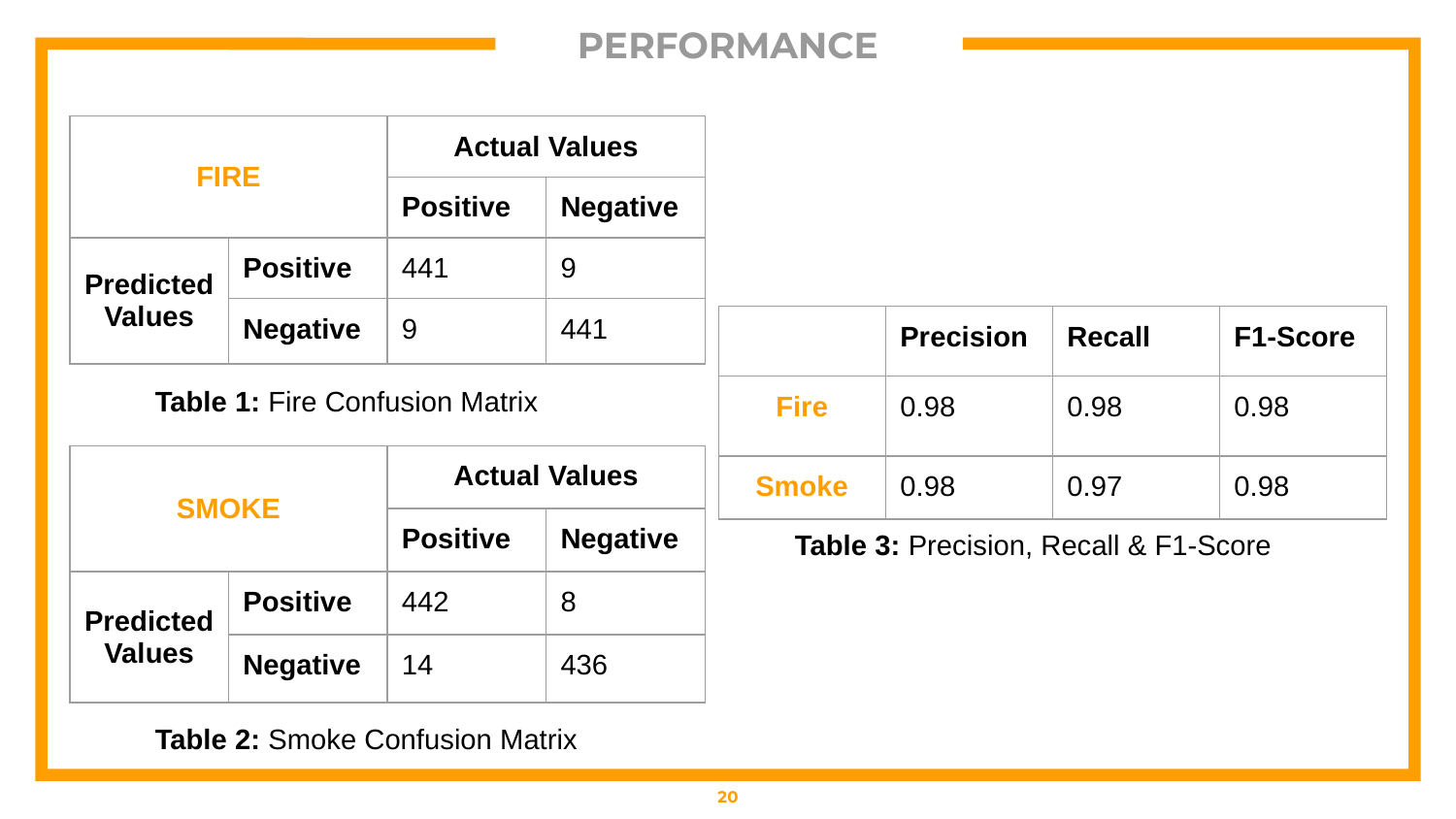

# PERFORMANCE
| FIRE |  | Actual Values |  |
| --- | --- | --- | --- |
|  |  | Positive | Negative |
| Predicted Values | Positive | 441 | 9 |
|  | Negative | 9 | 441 |
|  | Precision | Recall | F1-Score |
| --- | --- | --- | --- |
| Fire | 0.98 | 0.98 | 0.98 |
| Smoke | 0.98 | 0.97 | 0.98 |
Table 1: Fire Confusion Matrix
| SMOKE |  | Actual Values |  |
| --- | --- | --- | --- |
|  |  | Positive | Negative |
| Predicted Values | Positive | 442 | 8 |
|  | Negative | 14 | 436 |
Table 3: Precision, Recall & F1-Score
Table 2: Smoke Confusion Matrix
20